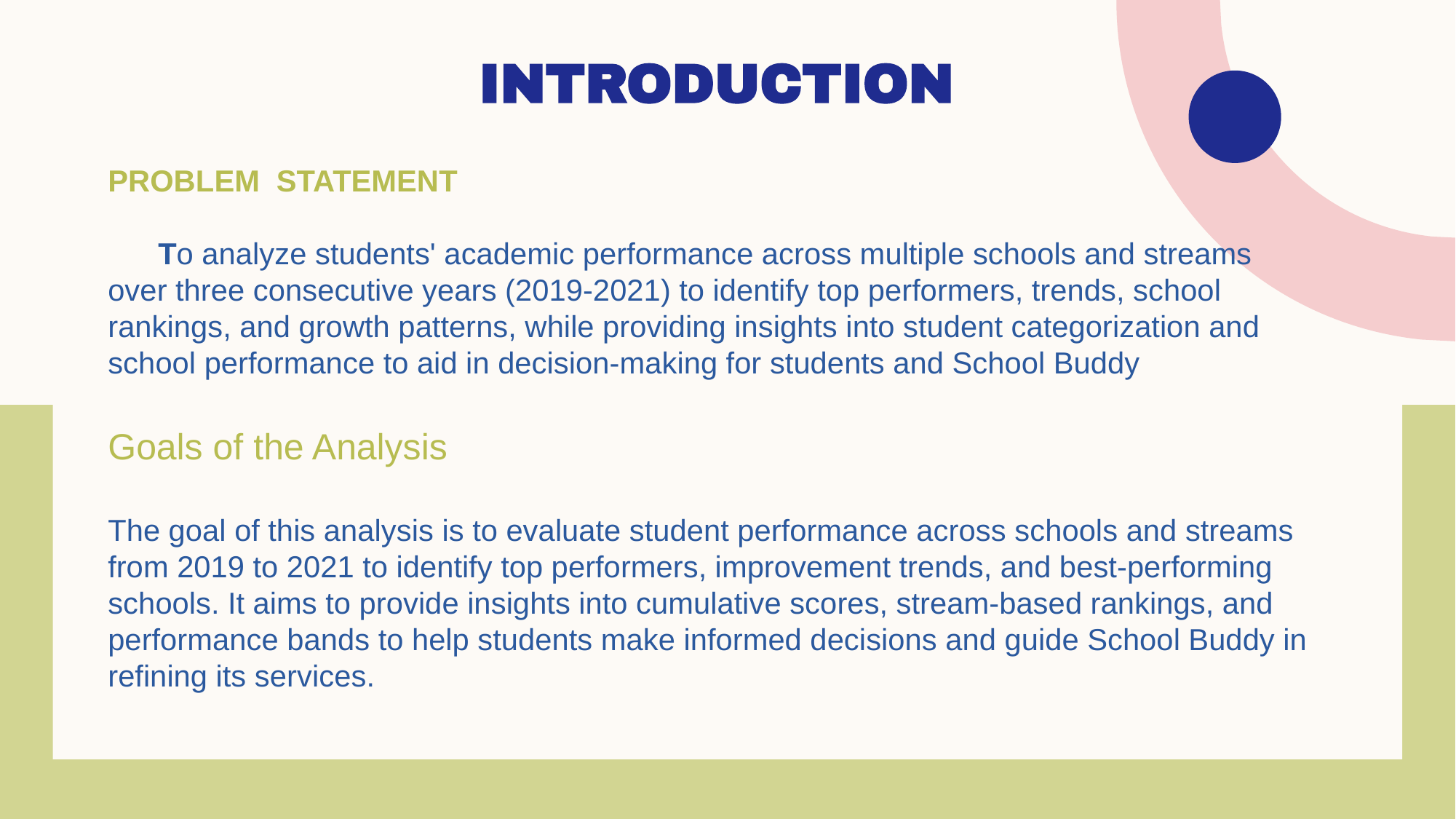

# Introduction
PROBLEM  STATEMENT

      To analyze students' academic performance across multiple schools and streams over three consecutive years (2019-2021) to identify top performers, trends, school rankings, and growth patterns, while providing insights into student categorization and school performance to aid in decision-making for students and School Buddy

Goals of the Analysis

The goal of this analysis is to evaluate student performance across schools and streams from 2019 to 2021 to identify top performers, improvement trends, and best-performing schools. It aims to provide insights into cumulative scores, stream-based rankings, and performance bands to help students make informed decisions and guide School Buddy in refining its services.